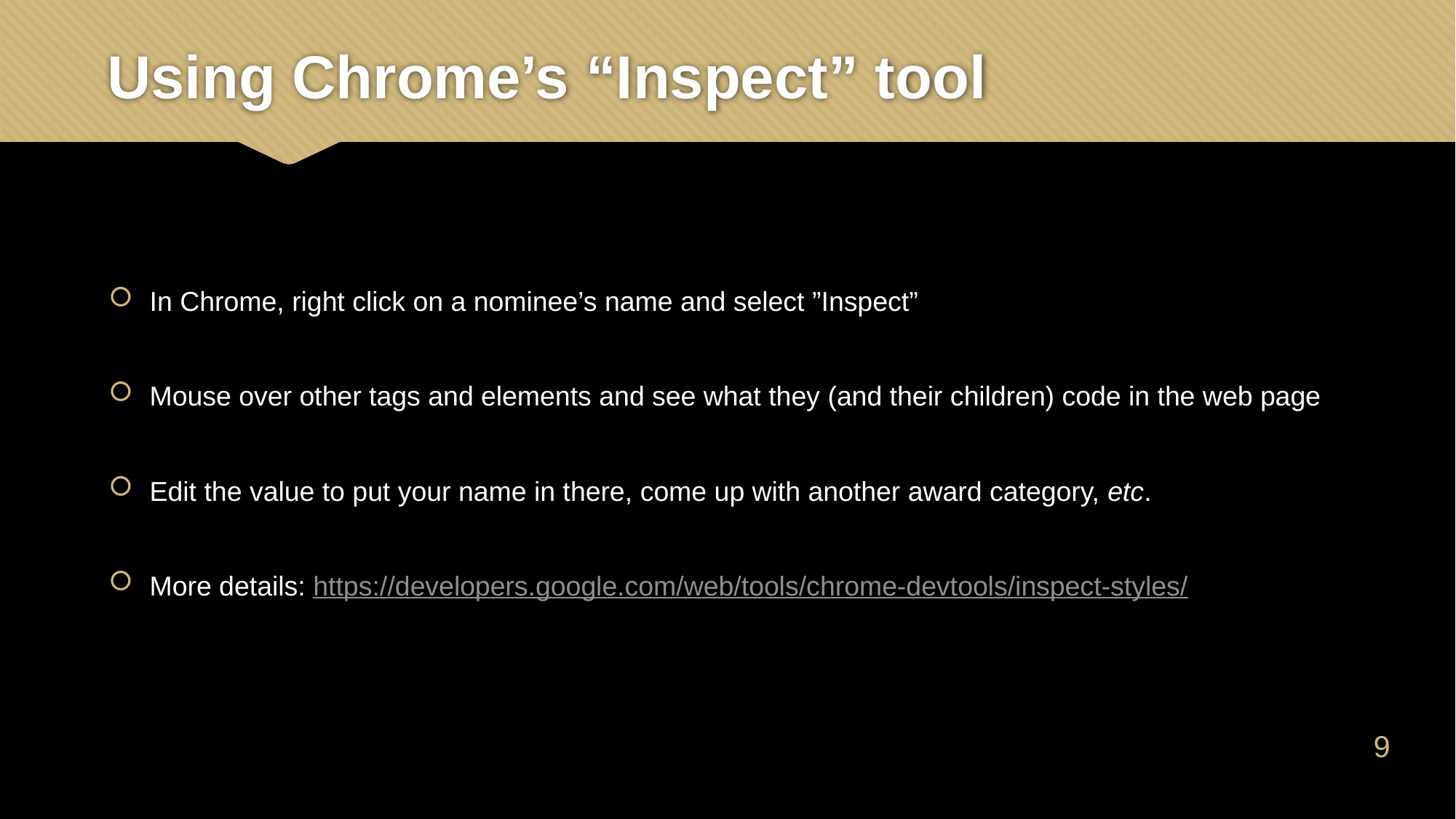

# Using Chrome’s “Inspect” tool
In Chrome, right click on a nominee’s name and select ”Inspect”

Mouse over other tags and elements and see what they (and their children) code in the web page

Edit the value to put your name in there, come up with another award category, etc.

More details: https://developers.google.com/web/tools/chrome-devtools/inspect-styles/
9